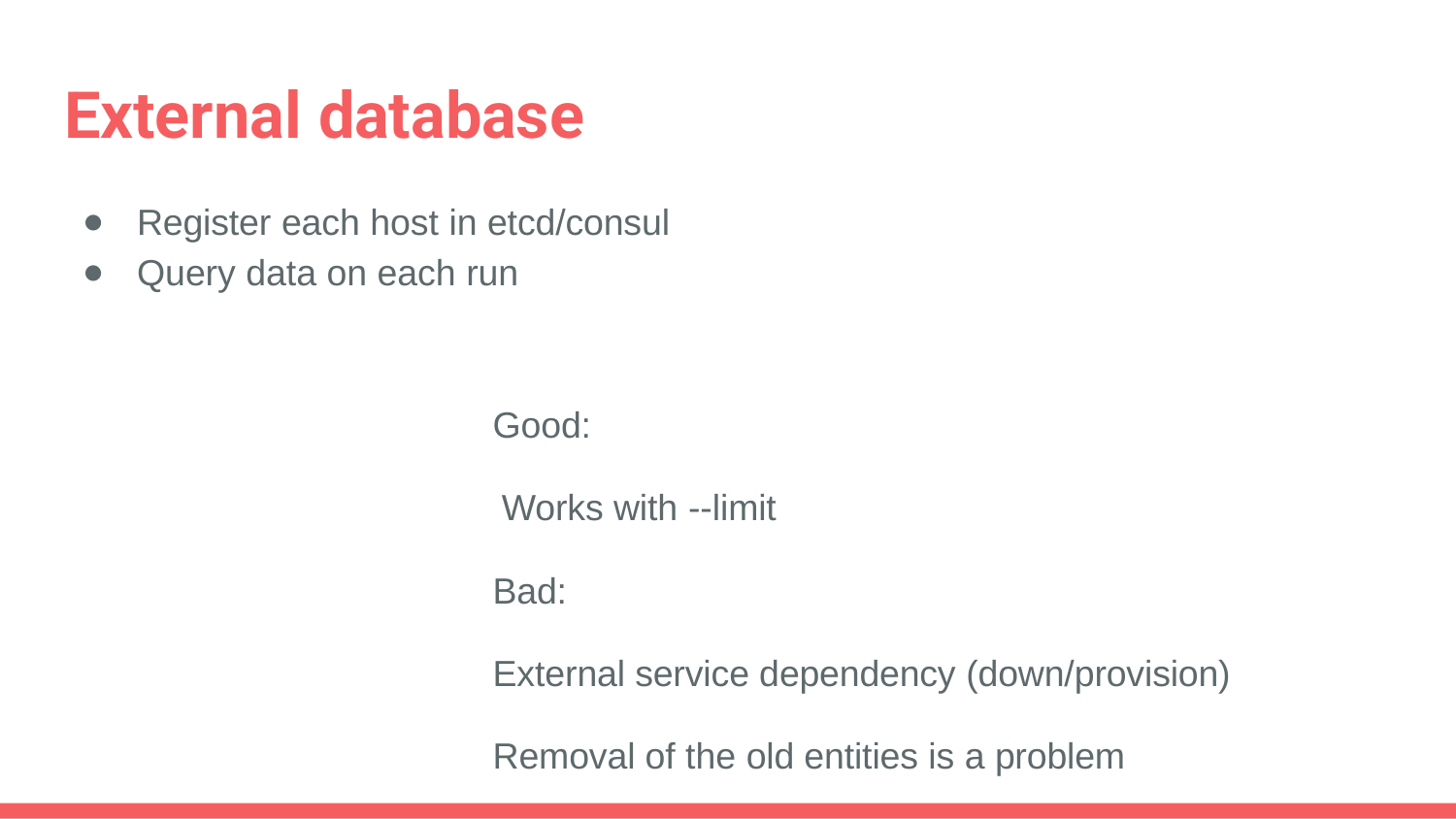

# External database
Register each host in etcd/consul
Query data on each run

Good:

Works with --limit

Bad:

External service dependency (down/provision)

Removal of the old entities is a problem